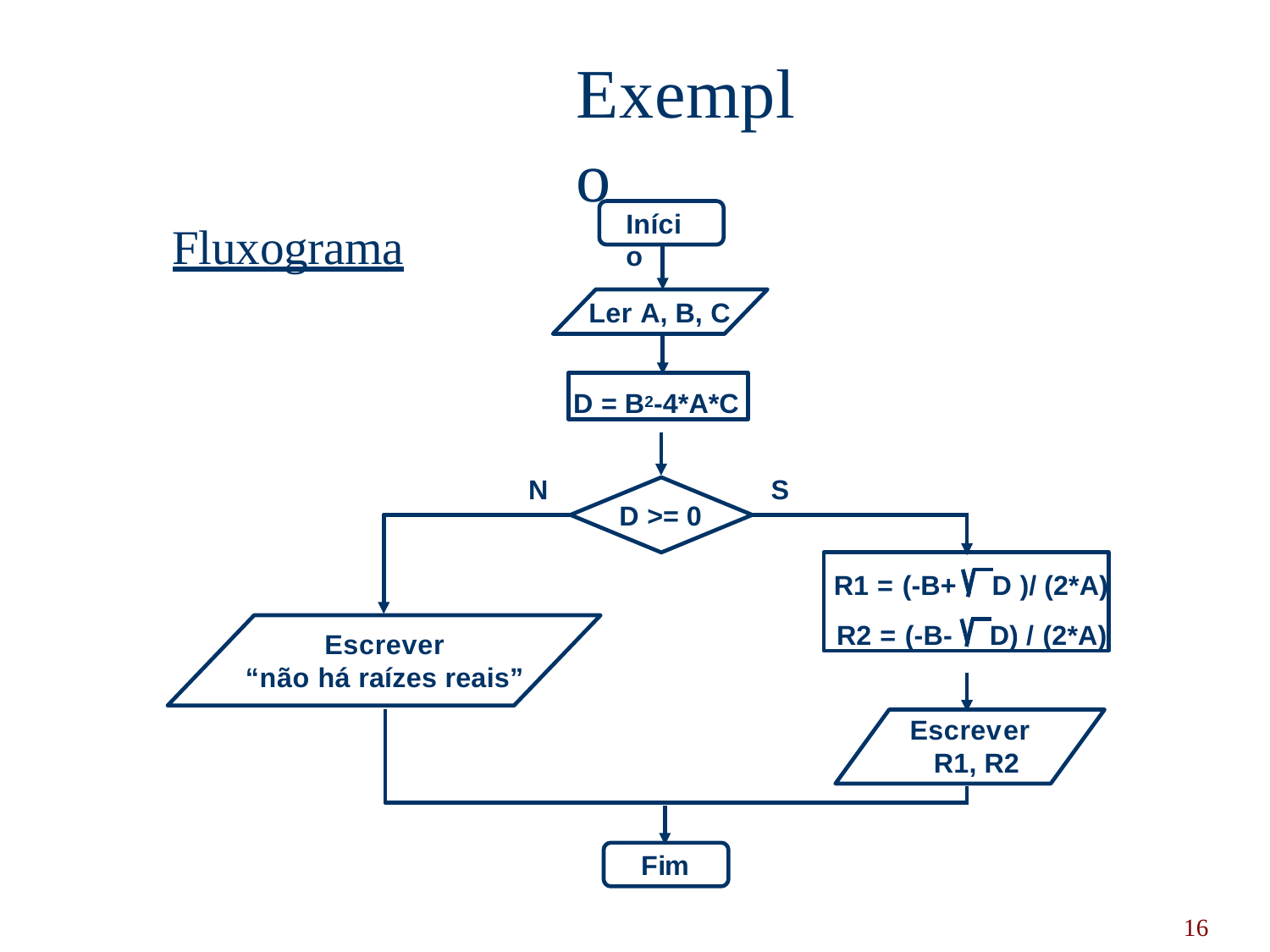

# Exemplo

Início
Fluxograma

Ler A, B, C
D = B2-4*A*C

N
S

D >= 0
R1 = (-B+	D )/ (2*A)
R2 = (-B-	D) / (2*A)

Escrever
“não há raízes reais”

Escrever  R1, R2

Fim
16